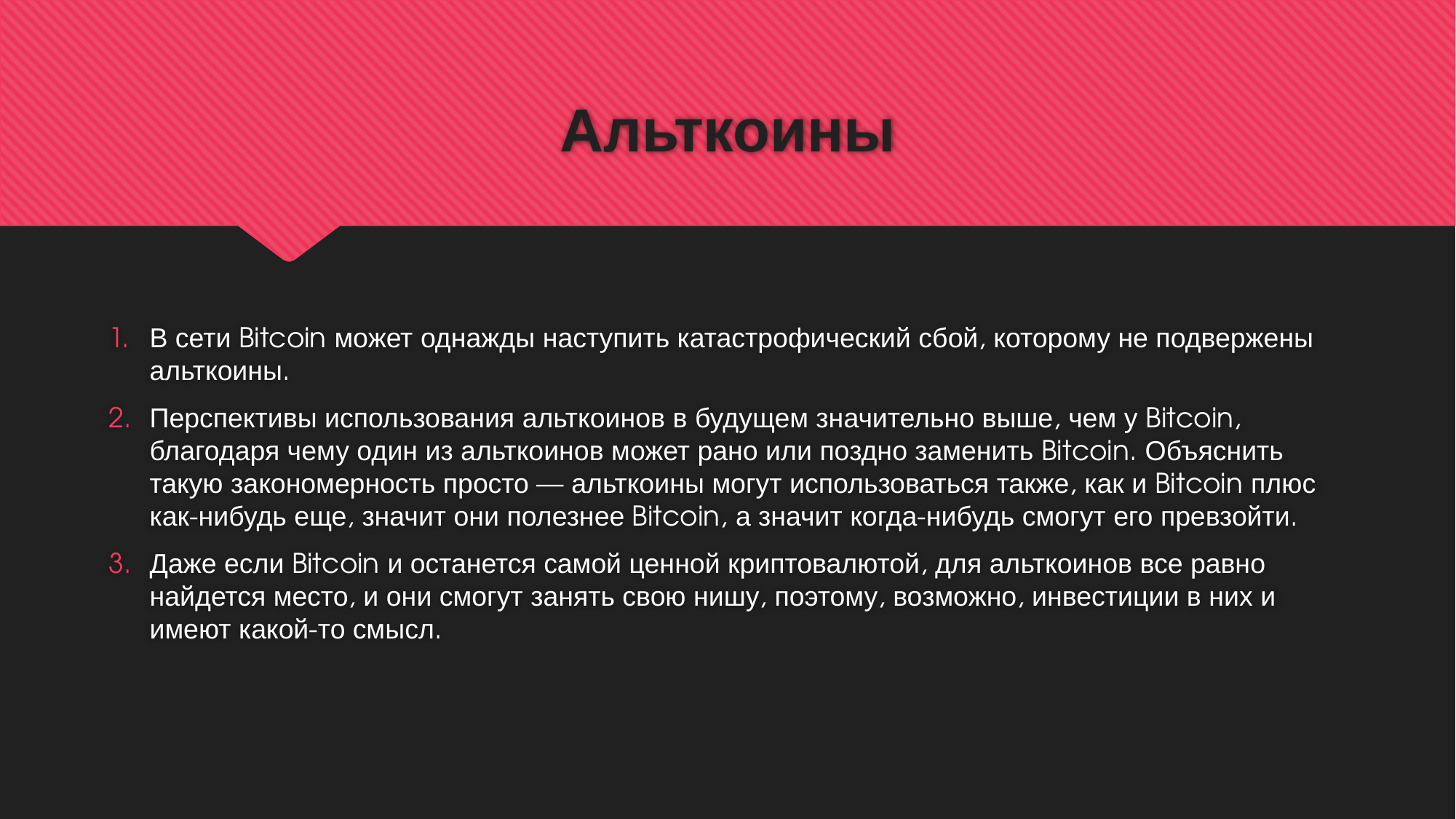

# Альткоины
В сети Bitcoin может однажды наступить катастрофический сбой, которому не подвержены альткоины.
Перспективы использования альткоинов в будущем значительно выше, чем у Bitcoin, благодаря чему один из альткоинов может рано или поздно заменить Bitcoin. Объяснить такую закономерность просто — альткоины могут использоваться также, как и Bitcoin плюс как-нибудь еще, значит они полезнее Bitcoin, а значит когда-нибудь смогут его превзойти.
Даже если Bitcoin и останется самой ценной криптовалютой, для альткоинов все равно найдется место, и они смогут занять свою нишу, поэтому, возможно, инвестиции в них и имеют какой-то смысл.